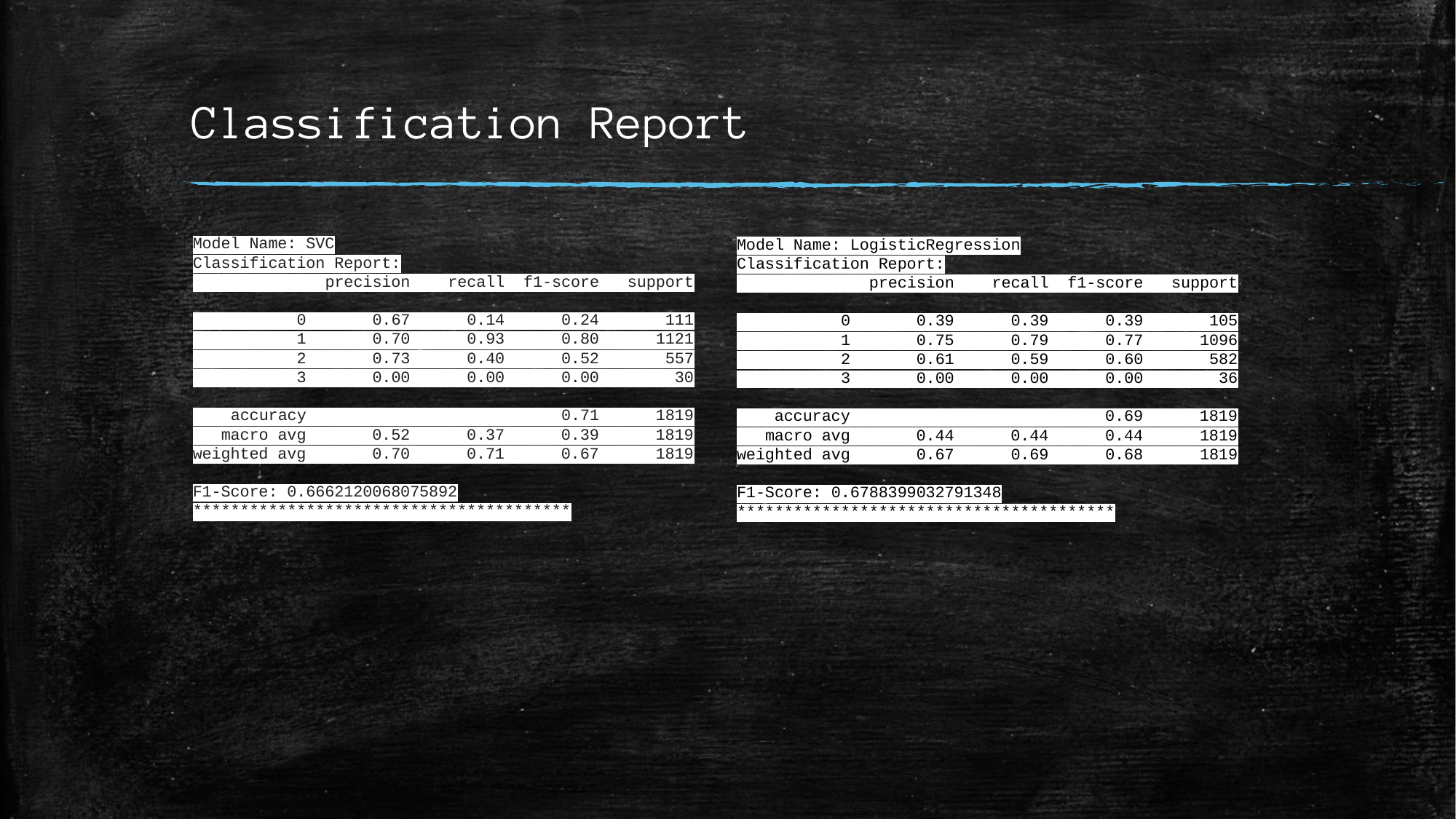

# Classification Report
Model Name: SVC
Classification Report:
              precision    recall  f1-score   support

           0       0.67      0.14      0.24       111
           1       0.70      0.93      0.80      1121
           2       0.73      0.40      0.52       557
           3       0.00      0.00      0.00        30

    accuracy                           0.71      1819
   macro avg       0.52      0.37      0.39      1819
weighted avg       0.70      0.71      0.67      1819

F1-Score: 0.6662120068075892
****************************************

Model Name: LogisticRegression
Classification Report:
              precision    recall  f1-score   support

           0       0.39      0.39      0.39       105
           1       0.75      0.79      0.77      1096
           2       0.61      0.59      0.60       582
           3       0.00      0.00      0.00        36

    accuracy                           0.69      1819
   macro avg       0.44      0.44      0.44      1819
weighted avg       0.67      0.69      0.68      1819

F1-Score: 0.6788399032791348
****************************************